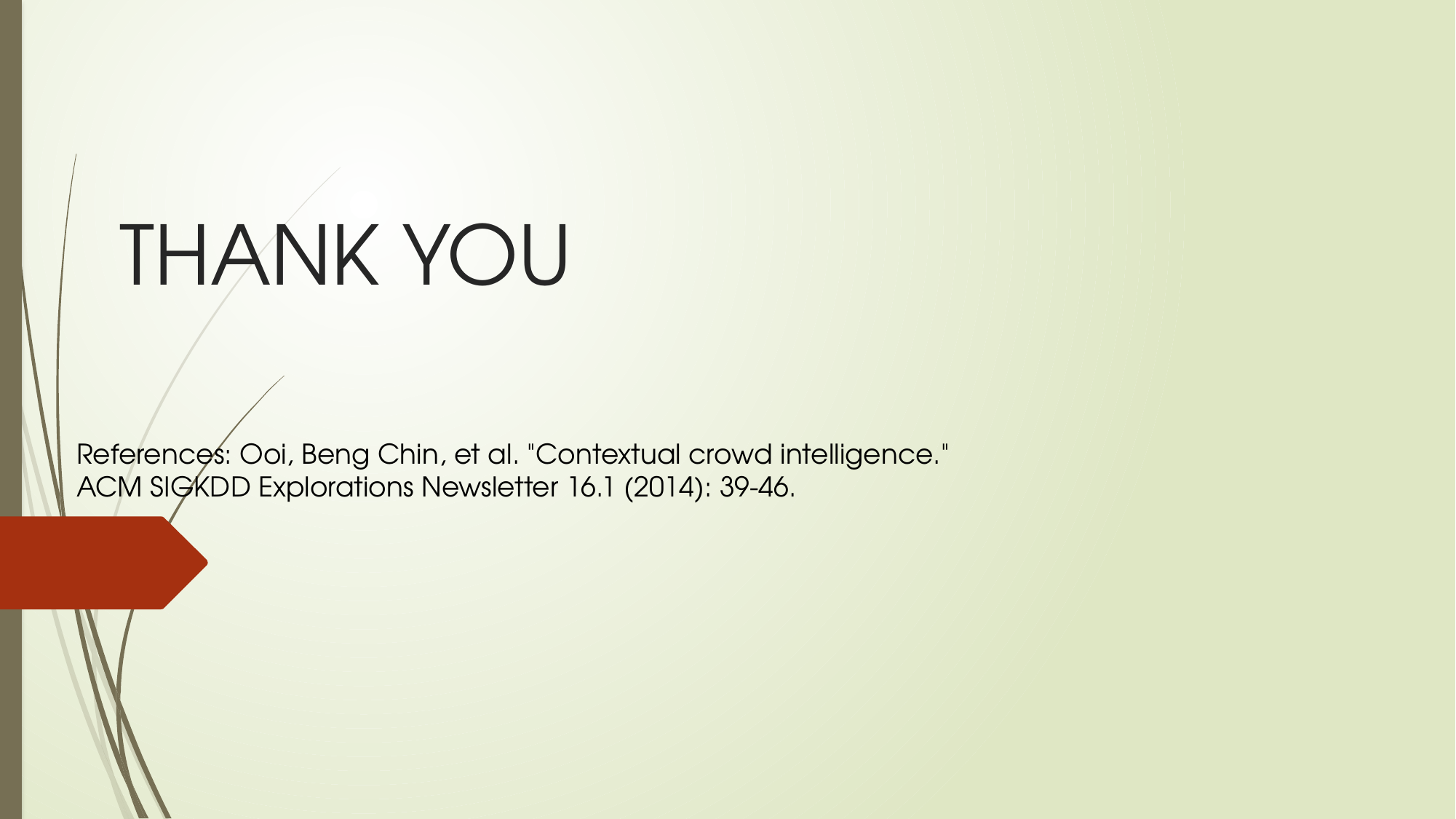

# THANK YOU
References: Ooi, Beng Chin, et al. "Contextual crowd intelligence."
ACM SIGKDD Explorations Newsletter 16.1 (2014): 39-46.